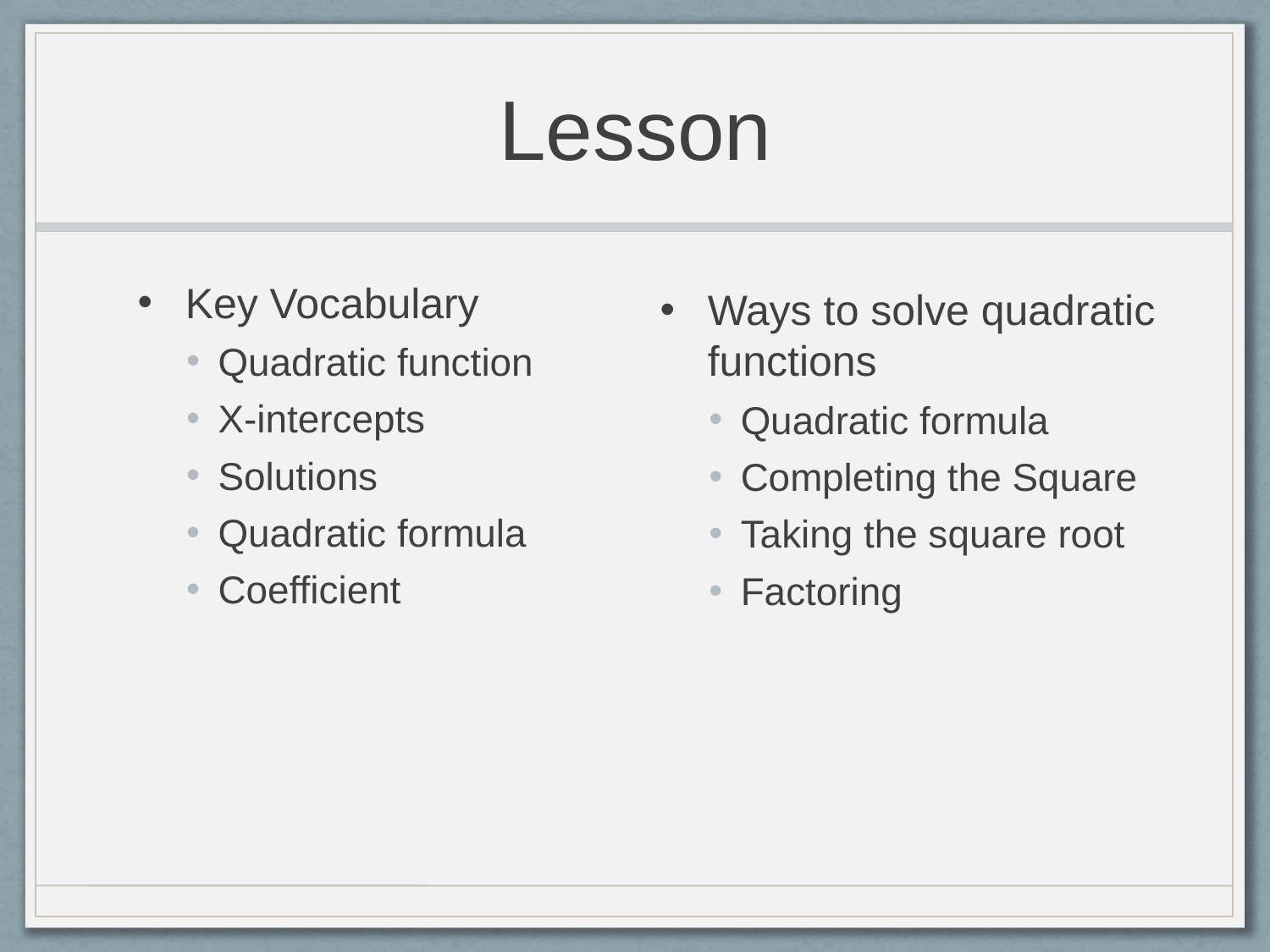

# Lesson
Key Vocabulary
Quadratic function
X-intercepts
Solutions
Quadratic formula
Coefficient
Ways to solve quadratic functions
Quadratic formula
Completing the Square
Taking the square root
Factoring